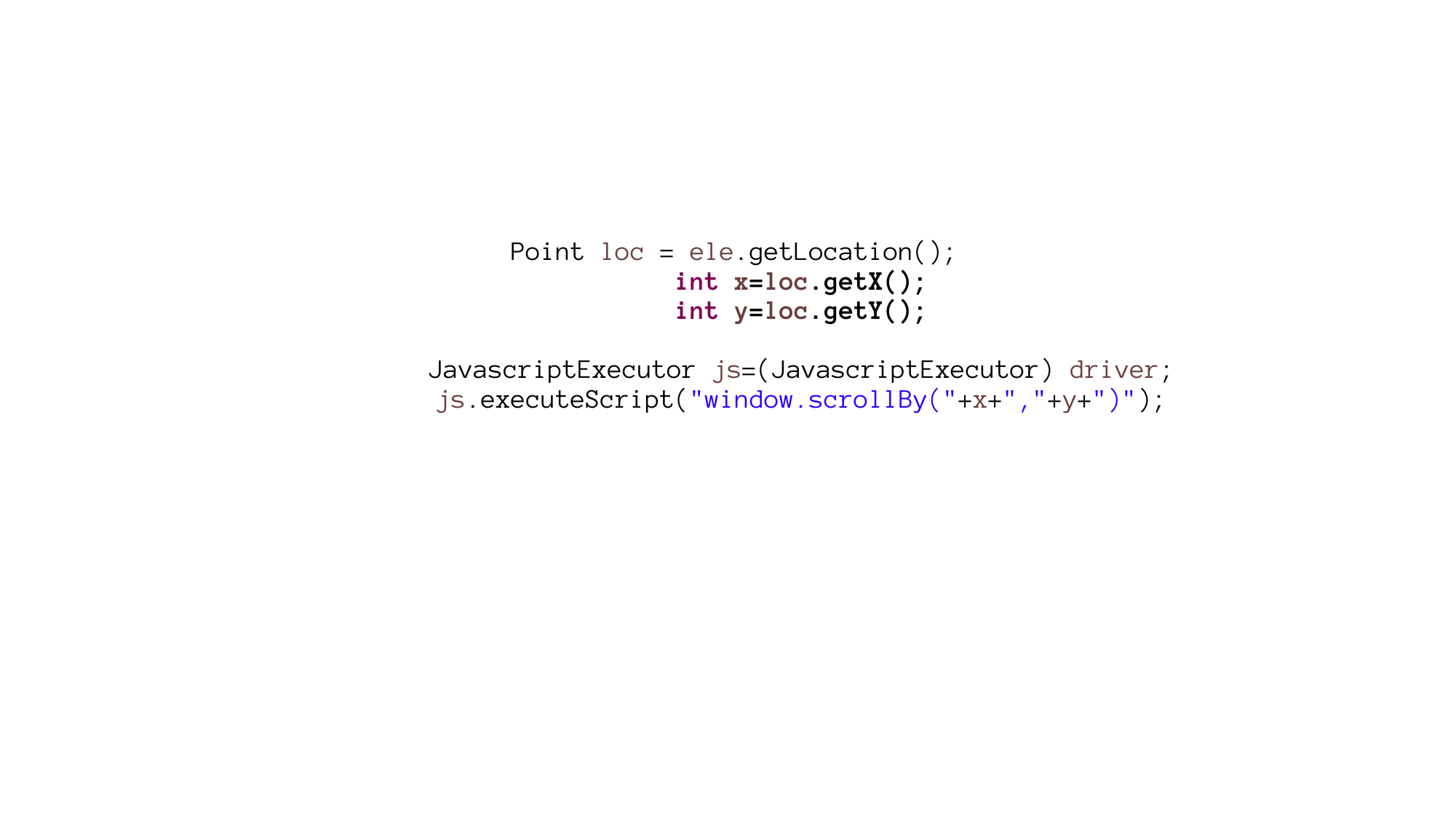

# Point loc = ele.getLocation(); int x=loc.getX(); int y=loc.getY(); JavascriptExecutor js=(JavascriptExecutor) driver; js.executeScript("window.scrollBy("+x+","+y+")");